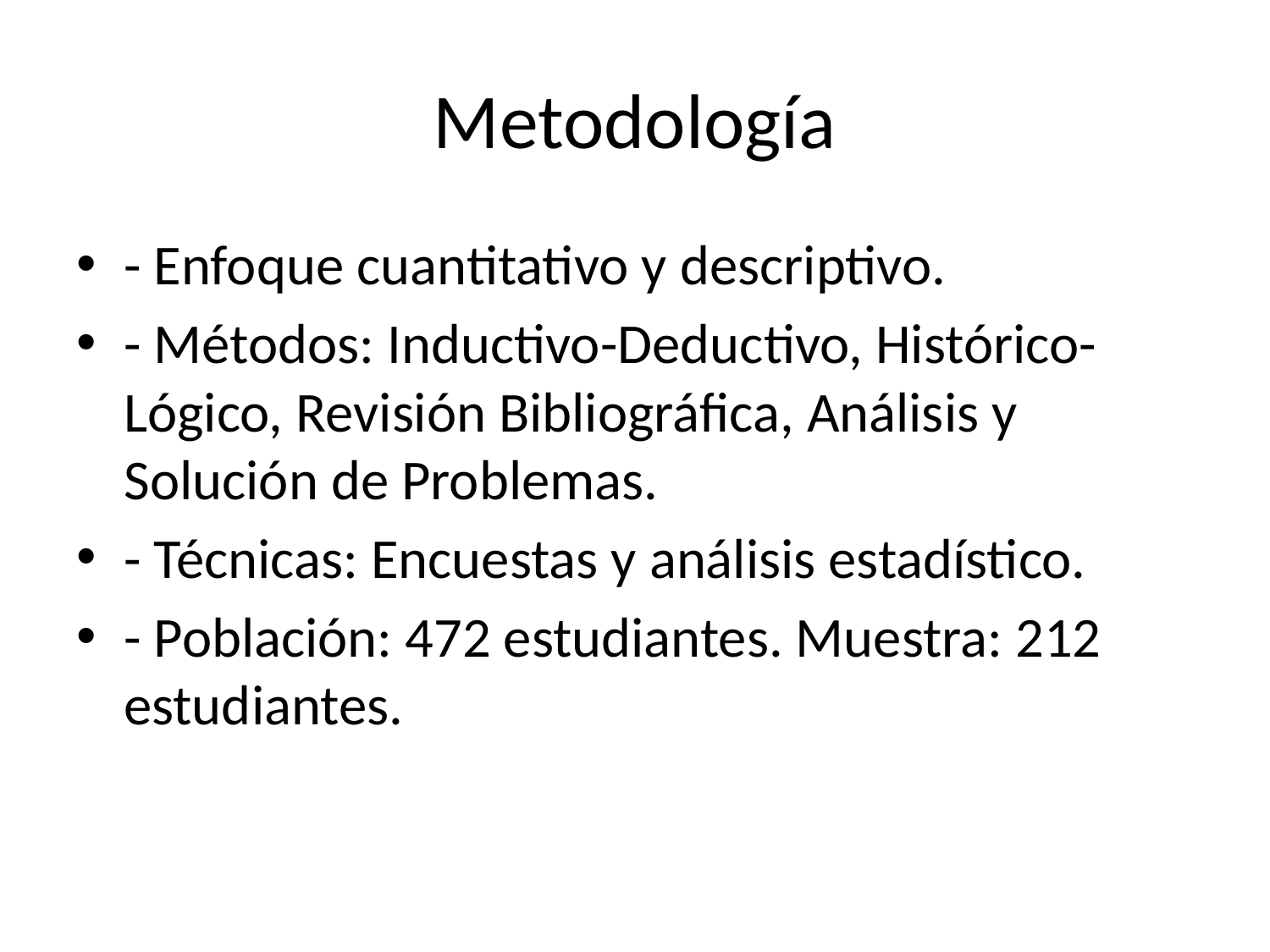

# Metodología
- Enfoque cuantitativo y descriptivo.
- Métodos: Inductivo-Deductivo, Histórico-Lógico, Revisión Bibliográfica, Análisis y Solución de Problemas.
- Técnicas: Encuestas y análisis estadístico.
- Población: 472 estudiantes. Muestra: 212 estudiantes.